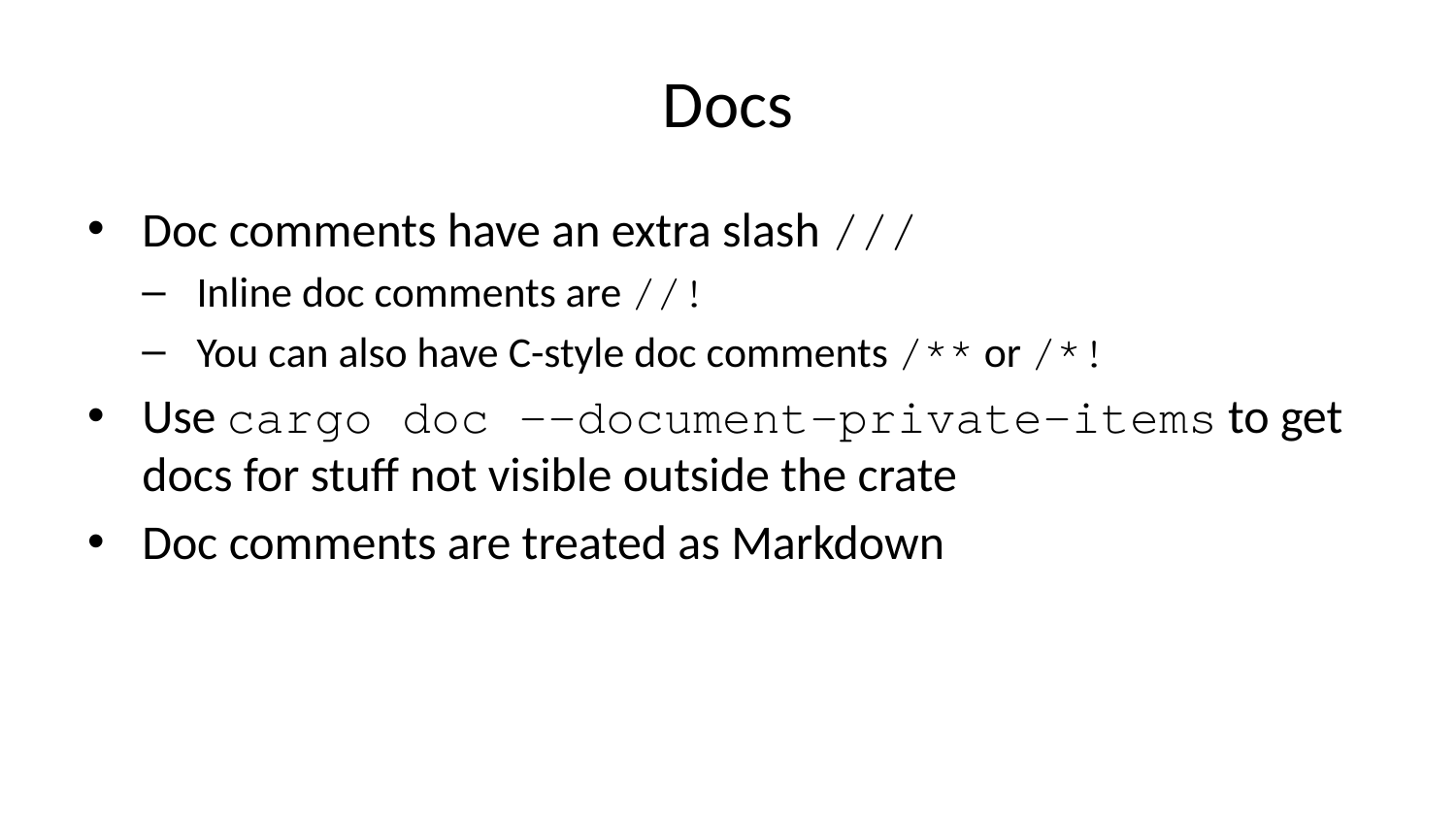

# Docs
Doc comments have an extra slash ///
Inline doc comments are //!
You can also have C-style doc comments /** or /*!
Use cargo doc --document-private-items to get docs for stuff not visible outside the crate
Doc comments are treated as Markdown